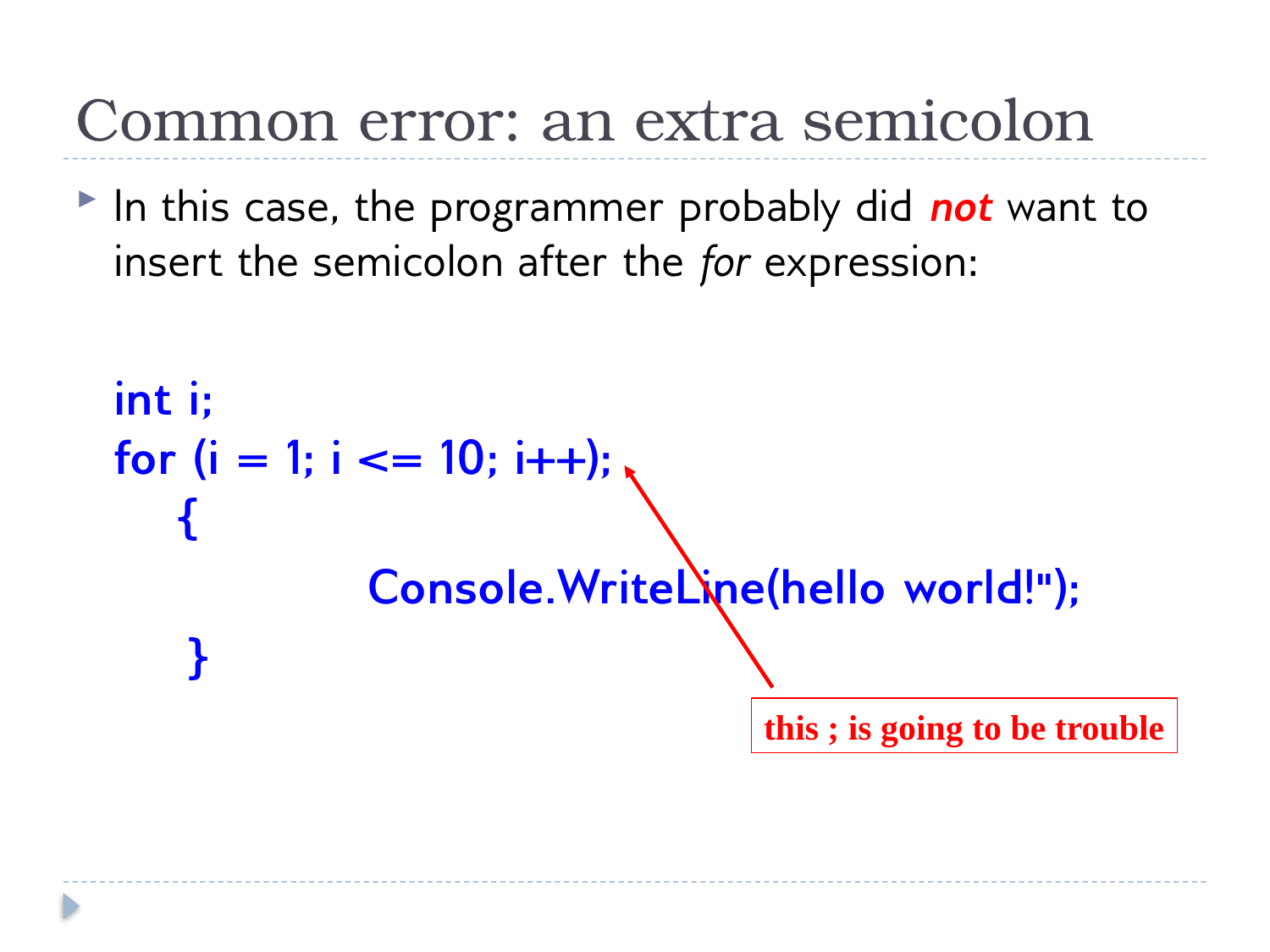

# Common error: an extra semicolon
In this case, the programmer probably did not want to insert the semicolon after the for expression:

	int i;
for (i = 1; i <= 10; i++);
    {
			Console.WriteLine(hello world!");
       }

this ; is going to be trouble